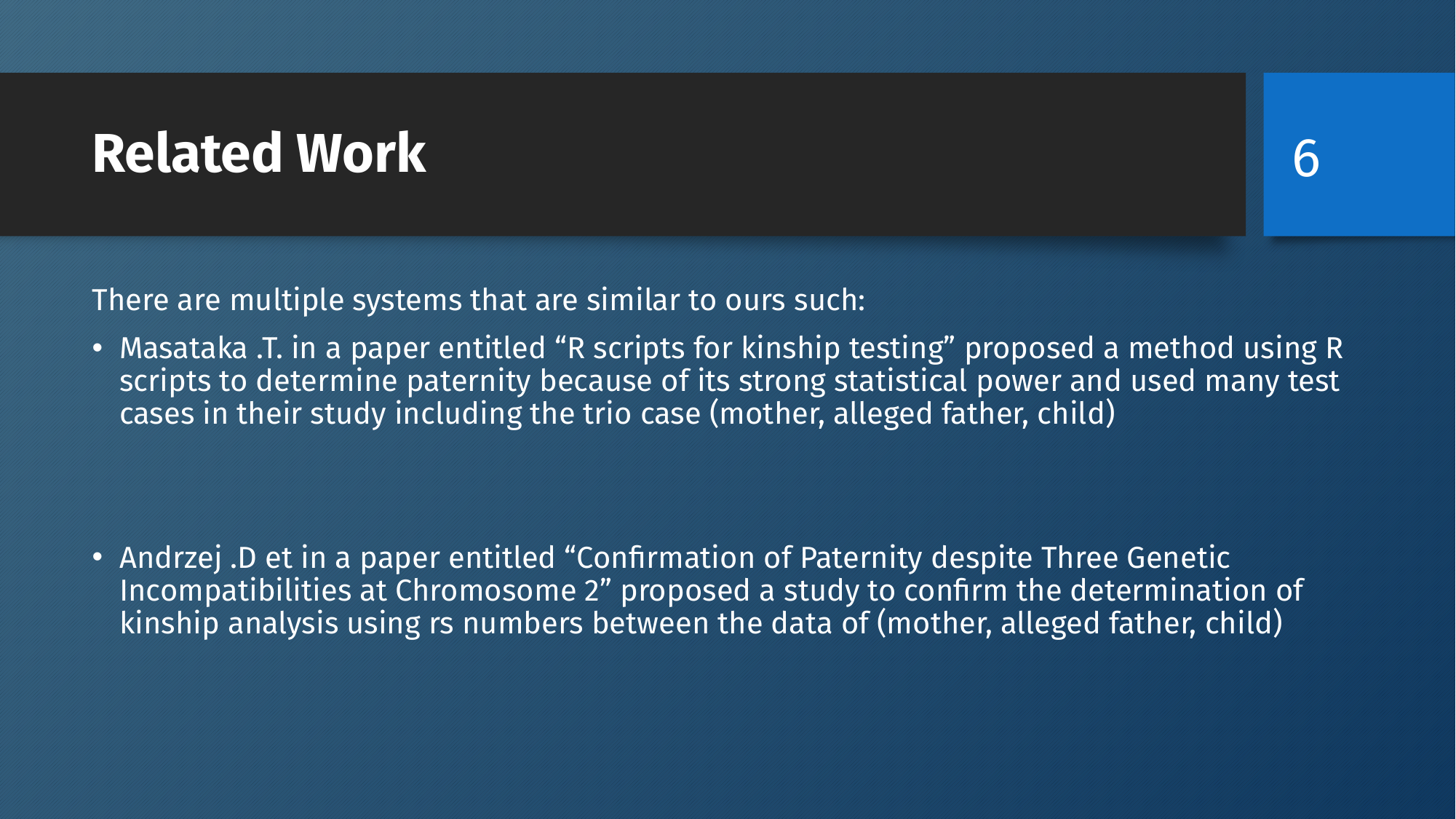

6
# Related Work
There are multiple systems that are similar to ours such:
Masataka .T. in a paper entitled “R scripts for kinship testing” proposed a method using R scripts to determine paternity because of its strong statistical power and used many test cases in their study including the trio case (mother, alleged father, child)

Andrzej .D et in a paper entitled “Confirmation of Paternity despite Three Genetic Incompatibilities at Chromosome 2” proposed a study to confirm the determination of kinship analysis using rs numbers between the data of (mother, alleged father, child)